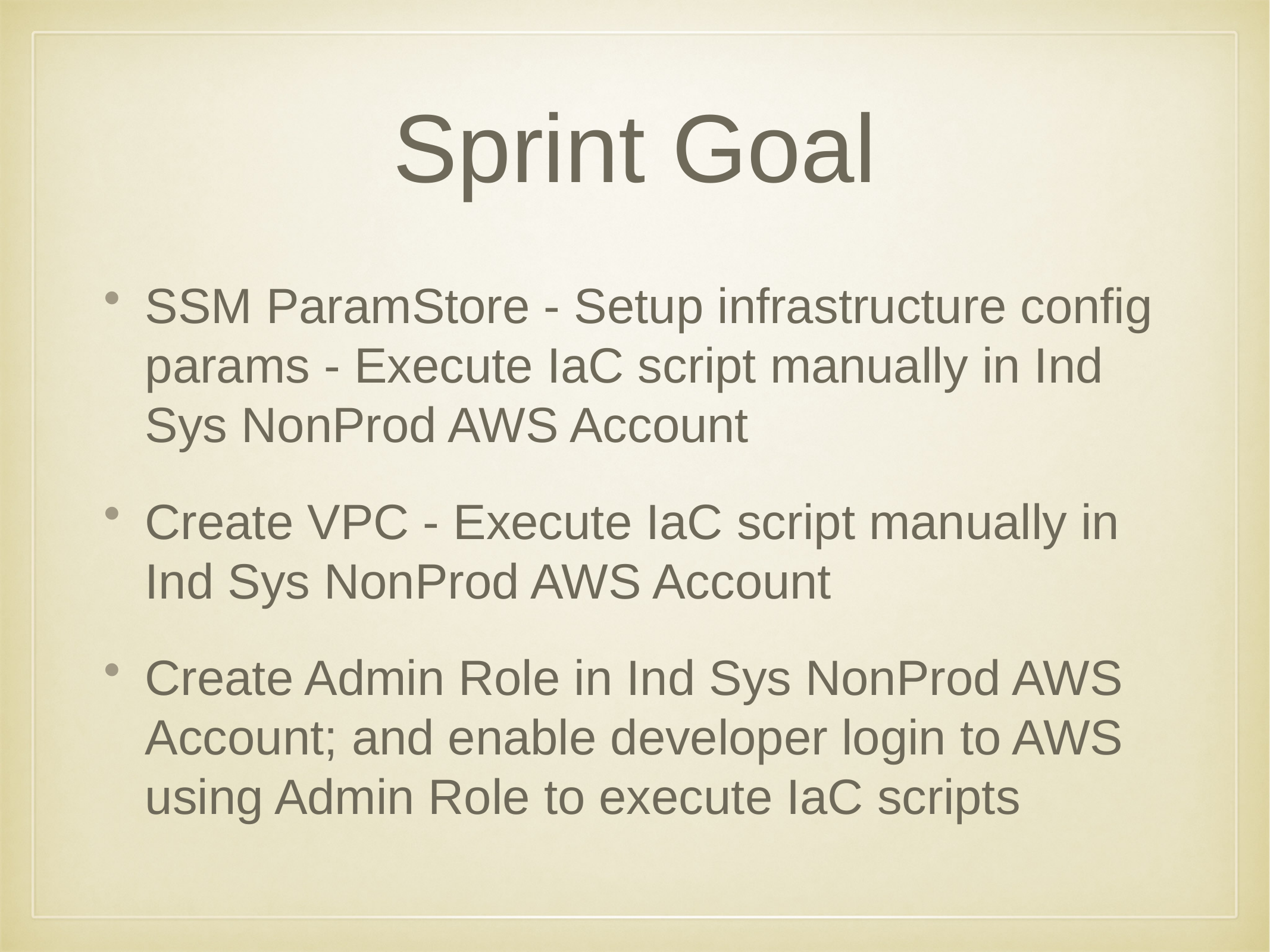

# Sprint Goal
SSM ParamStore - Setup infrastructure config params - Execute IaC script manually in Ind Sys NonProd AWS Account
Create VPC - Execute IaC script manually in Ind Sys NonProd AWS Account
Create Admin Role in Ind Sys NonProd AWS Account; and enable developer login to AWS using Admin Role to execute IaC scripts